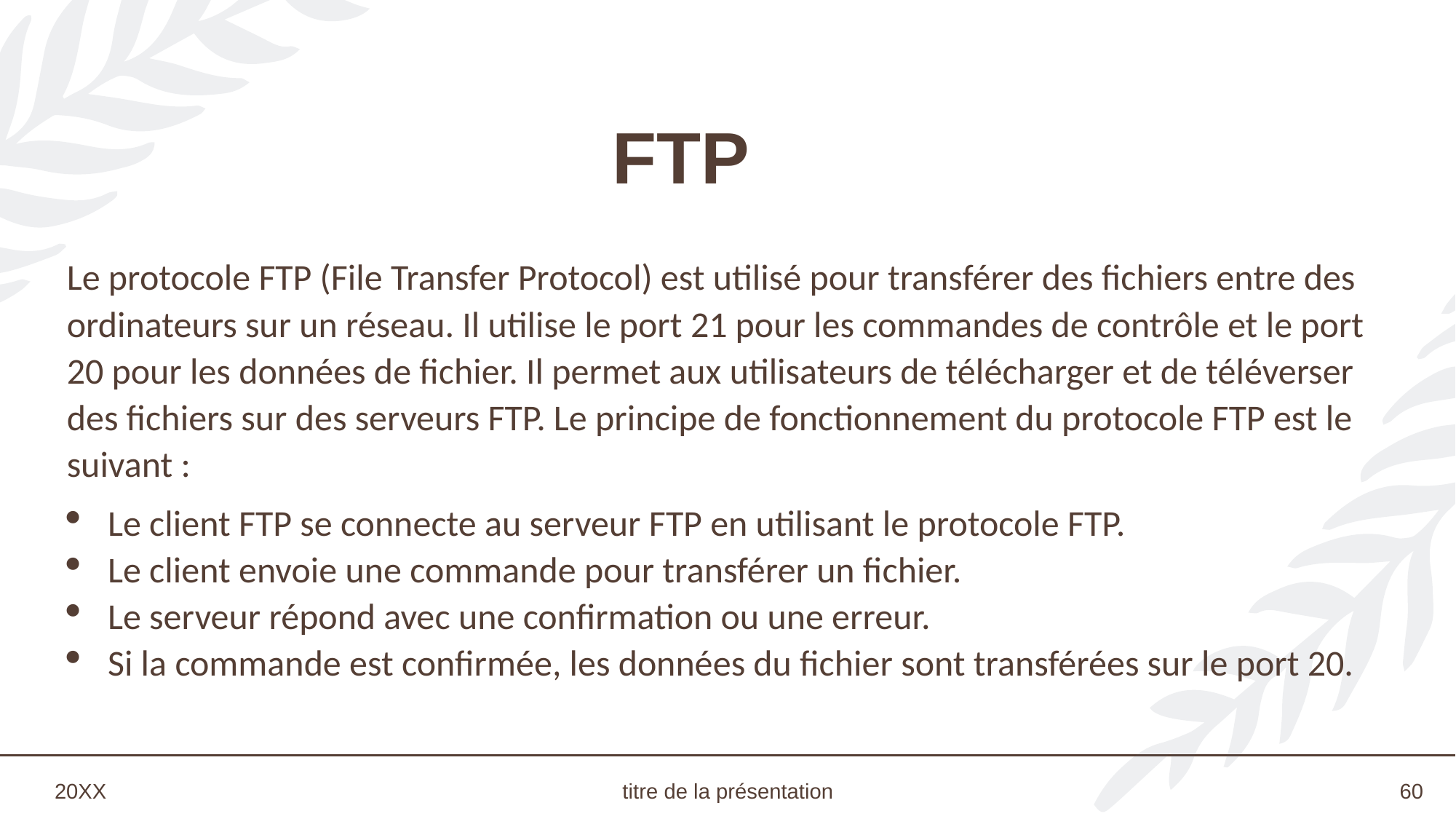

# FTP
Le protocole FTP (File Transfer Protocol) est utilisé pour transférer des fichiers entre des ordinateurs sur un réseau. Il utilise le port 21 pour les commandes de contrôle et le port 20 pour les données de fichier. Il permet aux utilisateurs de télécharger et de téléverser des fichiers sur des serveurs FTP. Le principe de fonctionnement du protocole FTP est le suivant :
Le client FTP se connecte au serveur FTP en utilisant le protocole FTP.
Le client envoie une commande pour transférer un fichier.
Le serveur répond avec une confirmation ou une erreur.
Si la commande est confirmée, les données du fichier sont transférées sur le port 20.
20XX
titre de la présentation
60